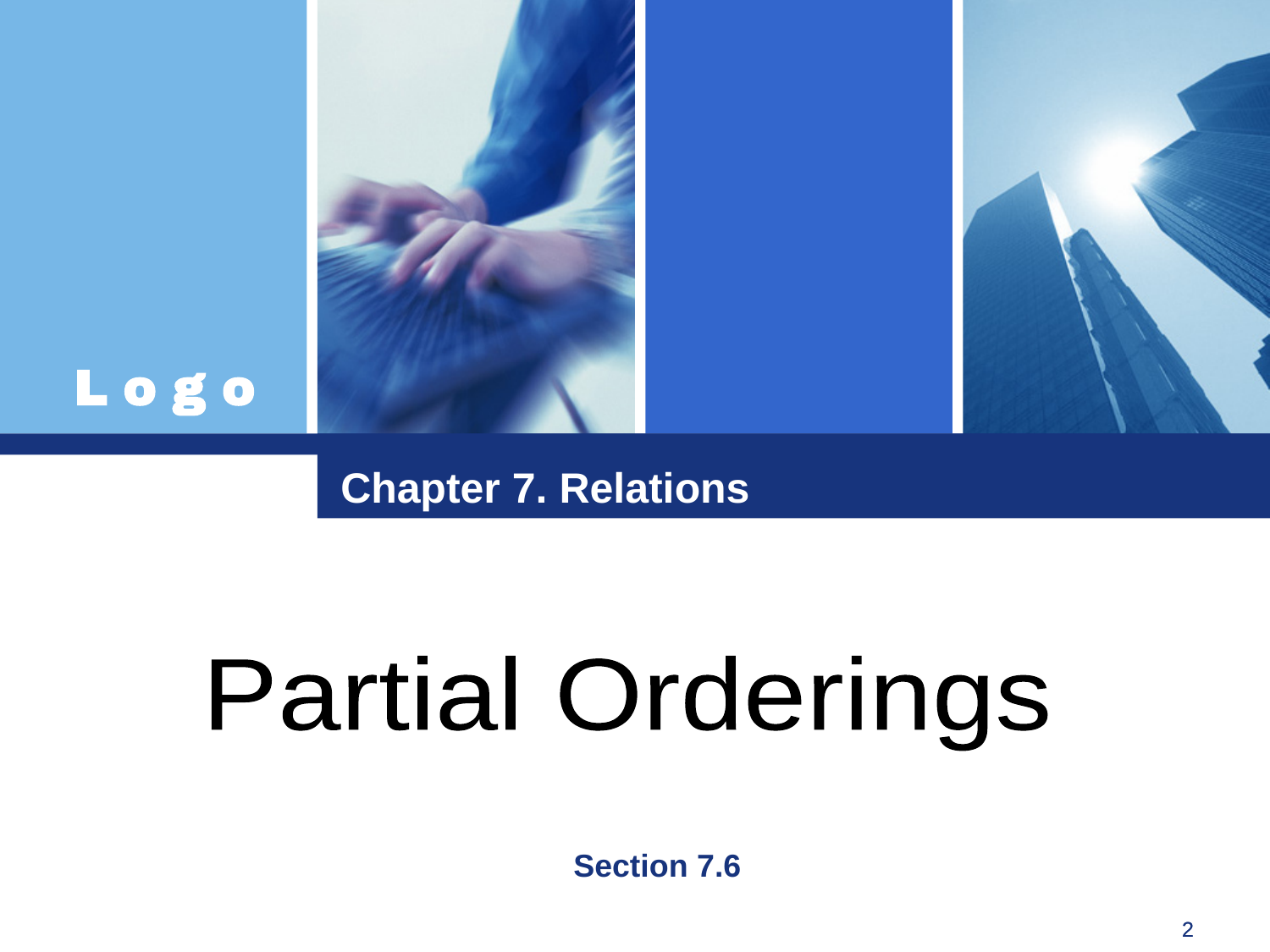

Chapter 7. Relations
Partial Orderings
Section 7.6
2
2